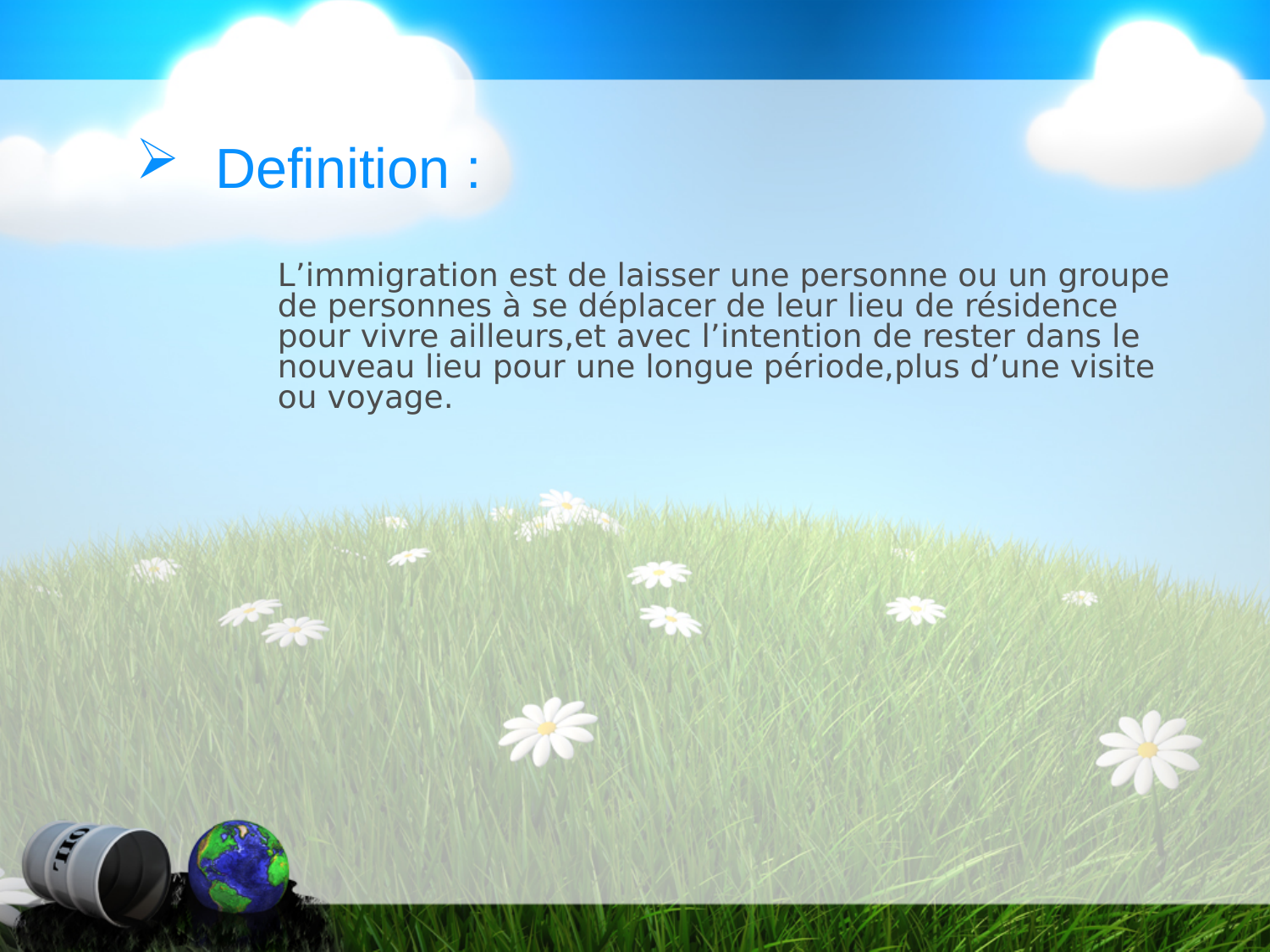

# Definition :
L’immigration est de laisser une personne ou un groupe de personnes à se déplacer de leur lieu de résidence pour vivre ailleurs,et avec l’intention de rester dans le nouveau lieu pour une longue période,plus d’une visite ou voyage.